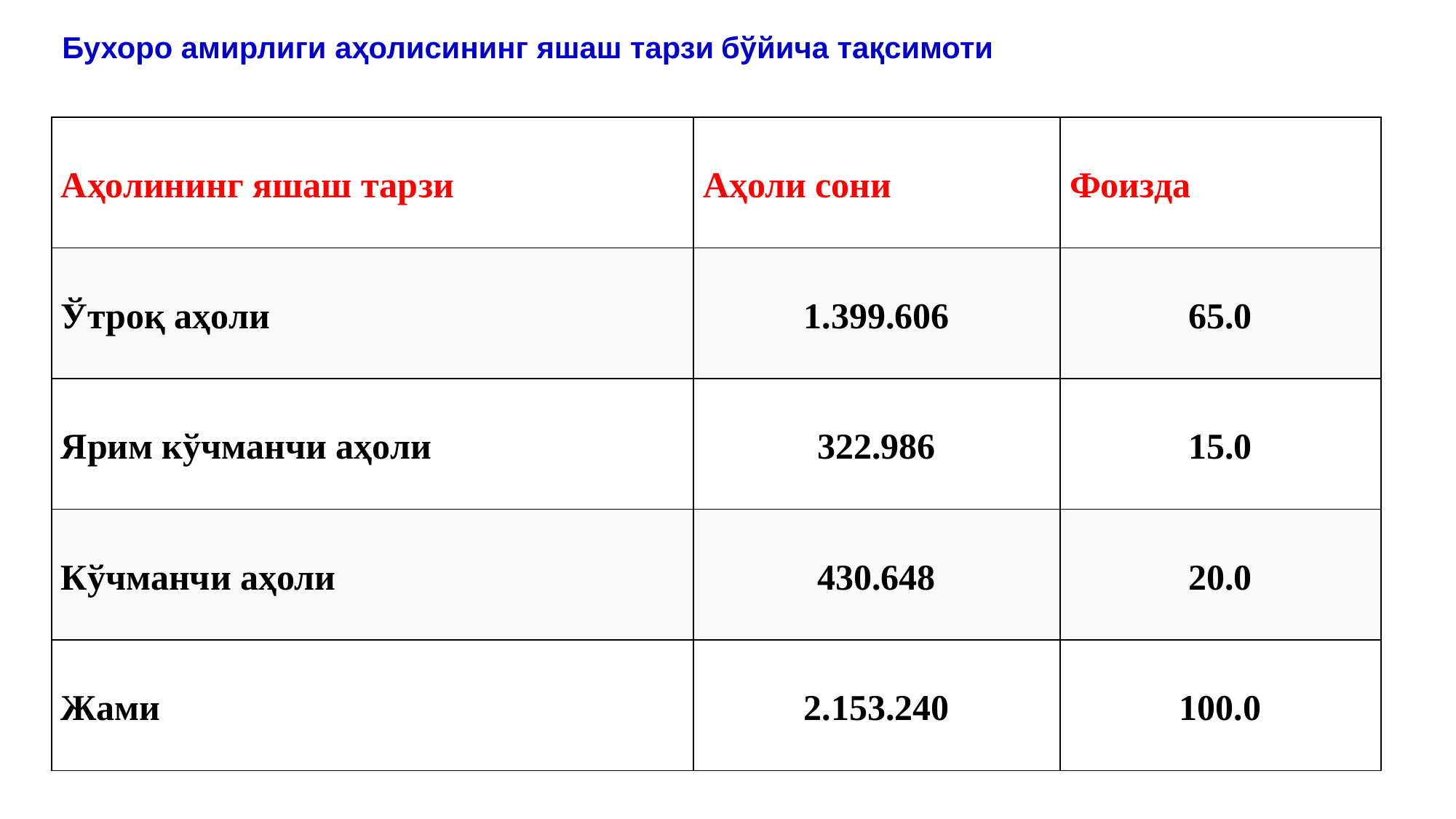

Бухоро амирлиги аҳолисининг яшаш тарзи бўйича тақсимоти
| Аҳолининг яшаш тарзи | Аҳоли сони | Фоизда |
| --- | --- | --- |
| Ўтроқ аҳоли | 1.399.606 | 65.0 |
| Ярим кўчманчи аҳоли | 322.986 | 15.0 |
| Кўчманчи аҳоли | 430.648 | 20.0 |
| Жами | 2.153.240 | 100.0 |